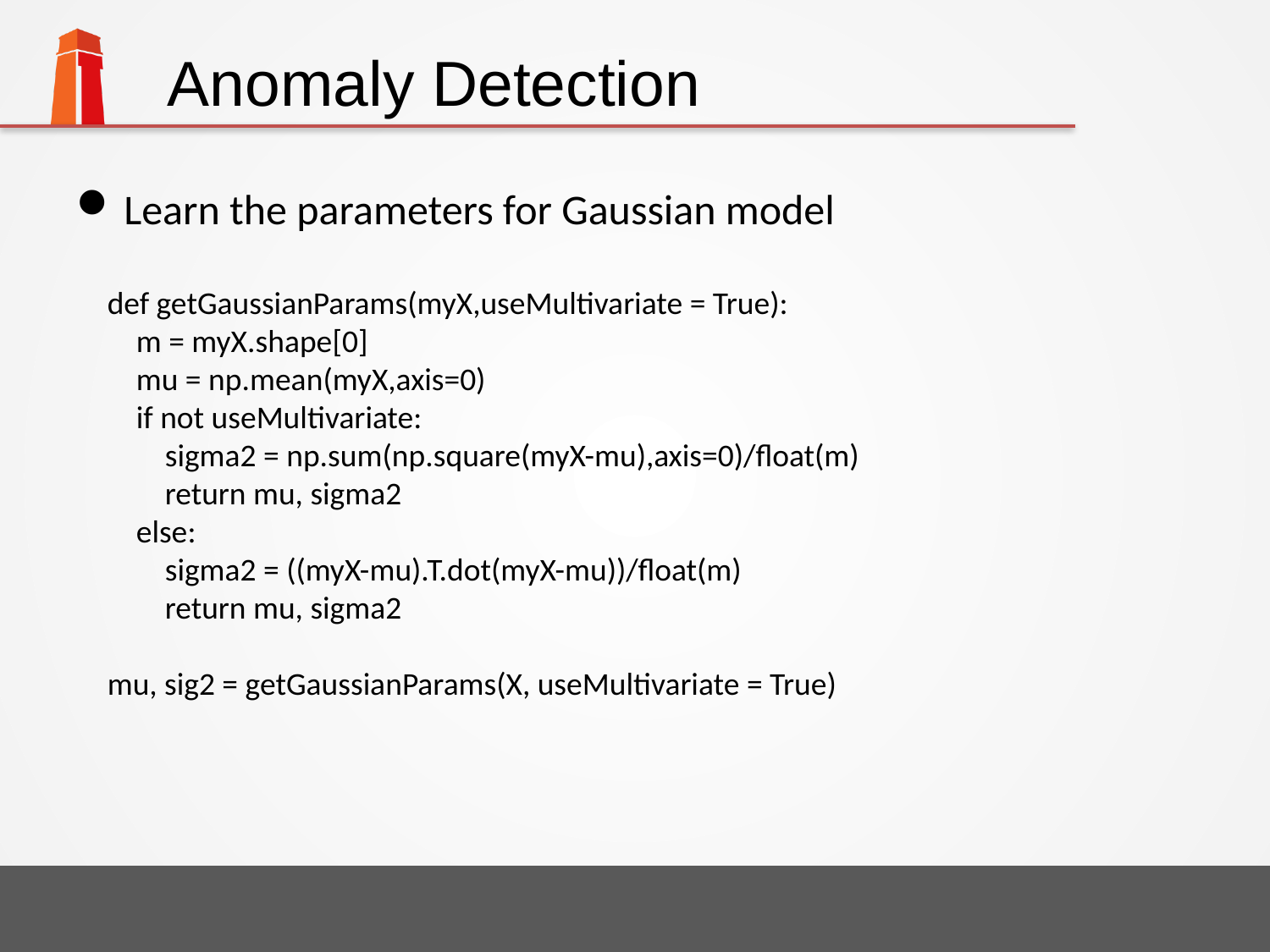

# Anomaly Detection
Learn the parameters for Gaussian model
def getGaussianParams(myX,useMultivariate = True):
    m = myX.shape[0]
    mu = np.mean(myX,axis=0)
    if not useMultivariate:
        sigma2 = np.sum(np.square(myX-mu),axis=0)/float(m)
        return mu, sigma2
    else:
        sigma2 = ((myX-mu).T.dot(myX-mu))/float(m)
        return mu, sigma2

mu, sig2 = getGaussianParams(X, useMultivariate = True)